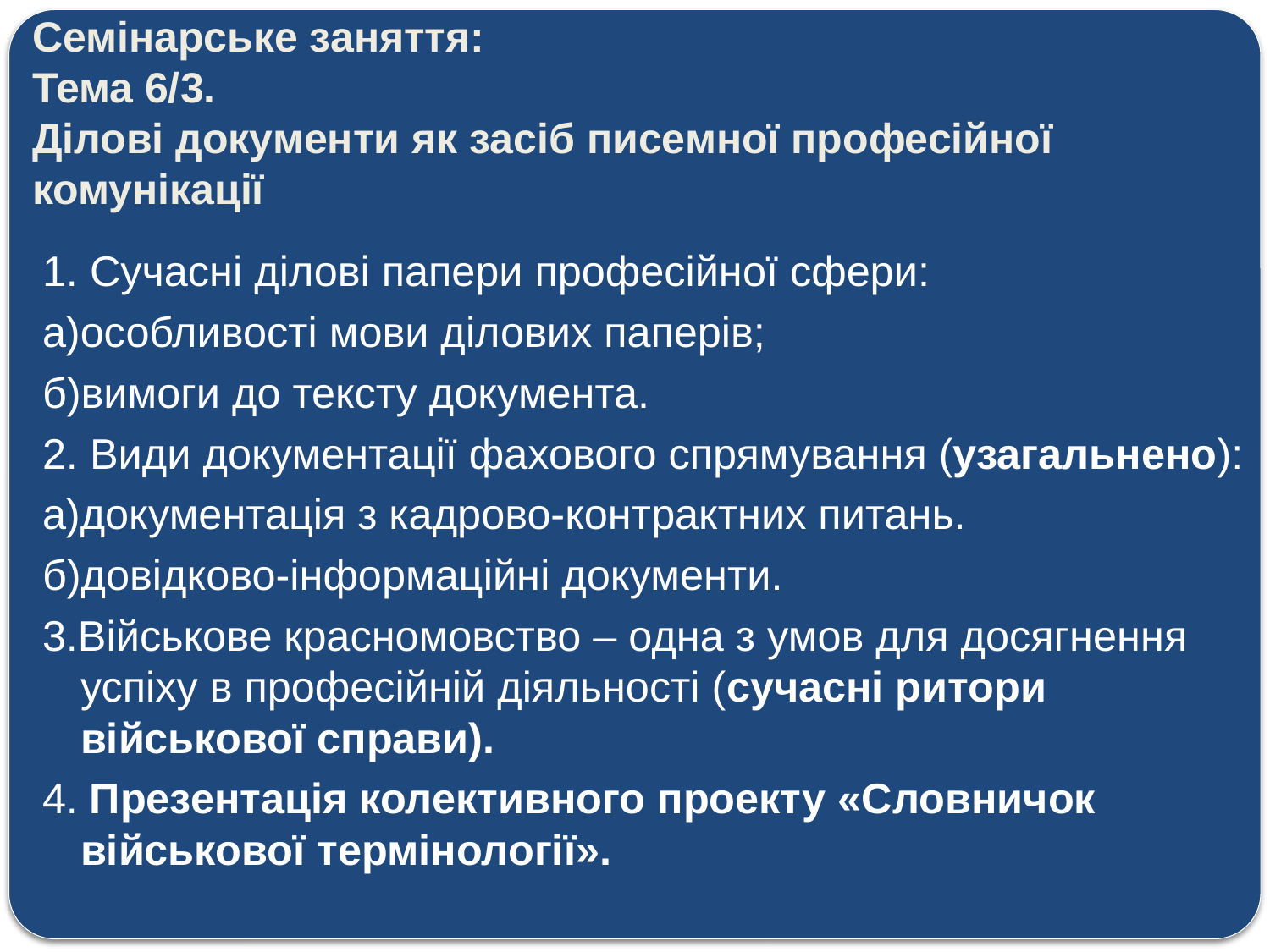

# Семінарське заняття: Тема 6/3. Ділові документи як засіб писемної професійної комунікації
1. Сучасні ділові папери професійної сфери:
а)особливості мови ділових паперів;
б)вимоги до тексту документа.
2. Види документації фахового спрямування (узагальнено):
а)документація з кадрово-контрактних питань.
б)довідково-інформаційні документи.
3.Військове красномовство – одна з умов для досягнення успіху в професійній діяльності (сучасні ритори військової справи).
4. Презентація колективного проекту «Словничок військової термінології».